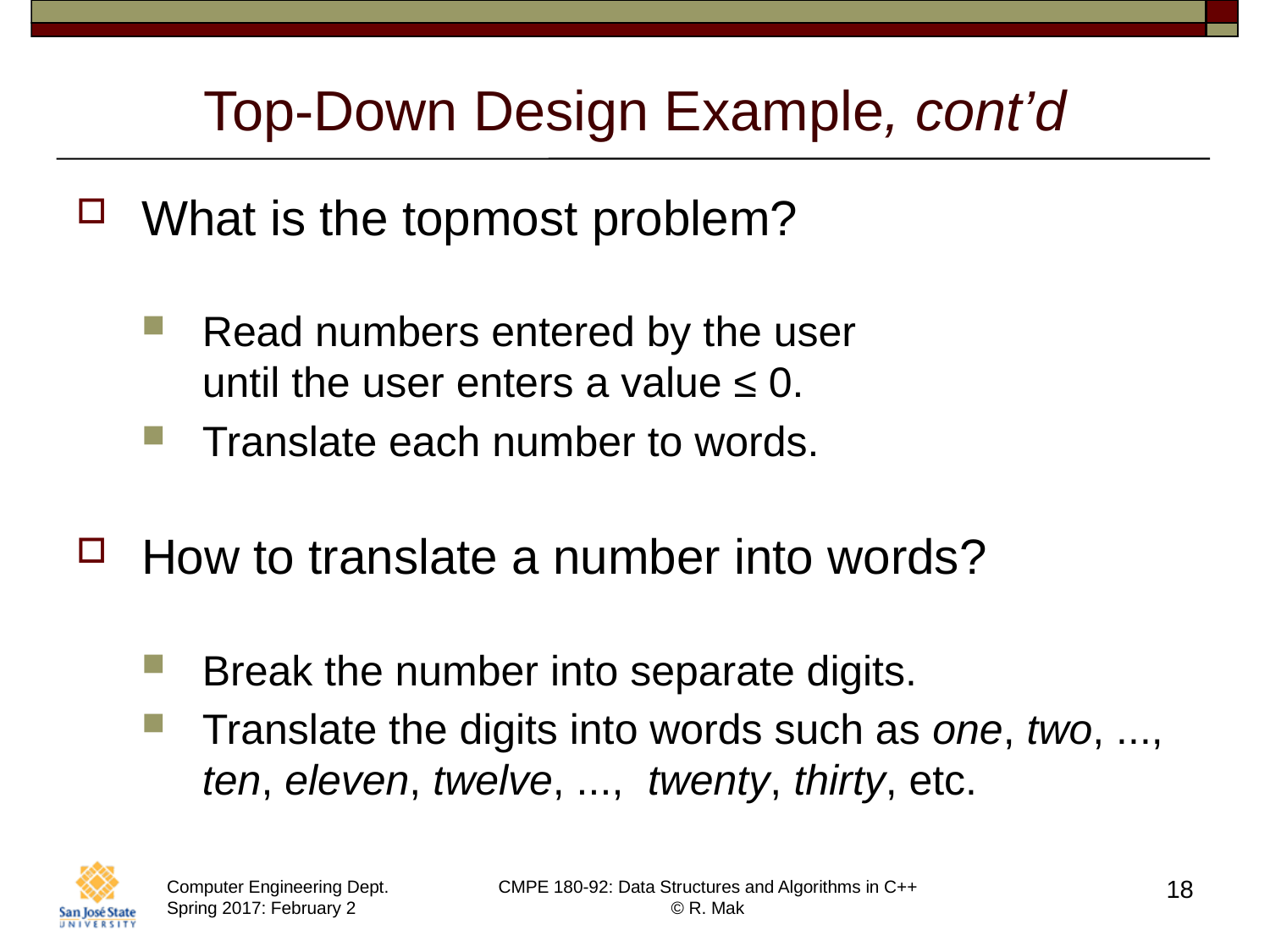

# Top-Down Design Example, cont’d
What is the topmost problem?

Read numbers entered by the user
until the user enters a value ≤ 0.
Translate each number to words.

How to translate a number into words?

Break the number into separate digits.
Translate the digits into words such as one, two, ..., ten, eleven, twelve, ...,  twenty, thirty, etc.
18